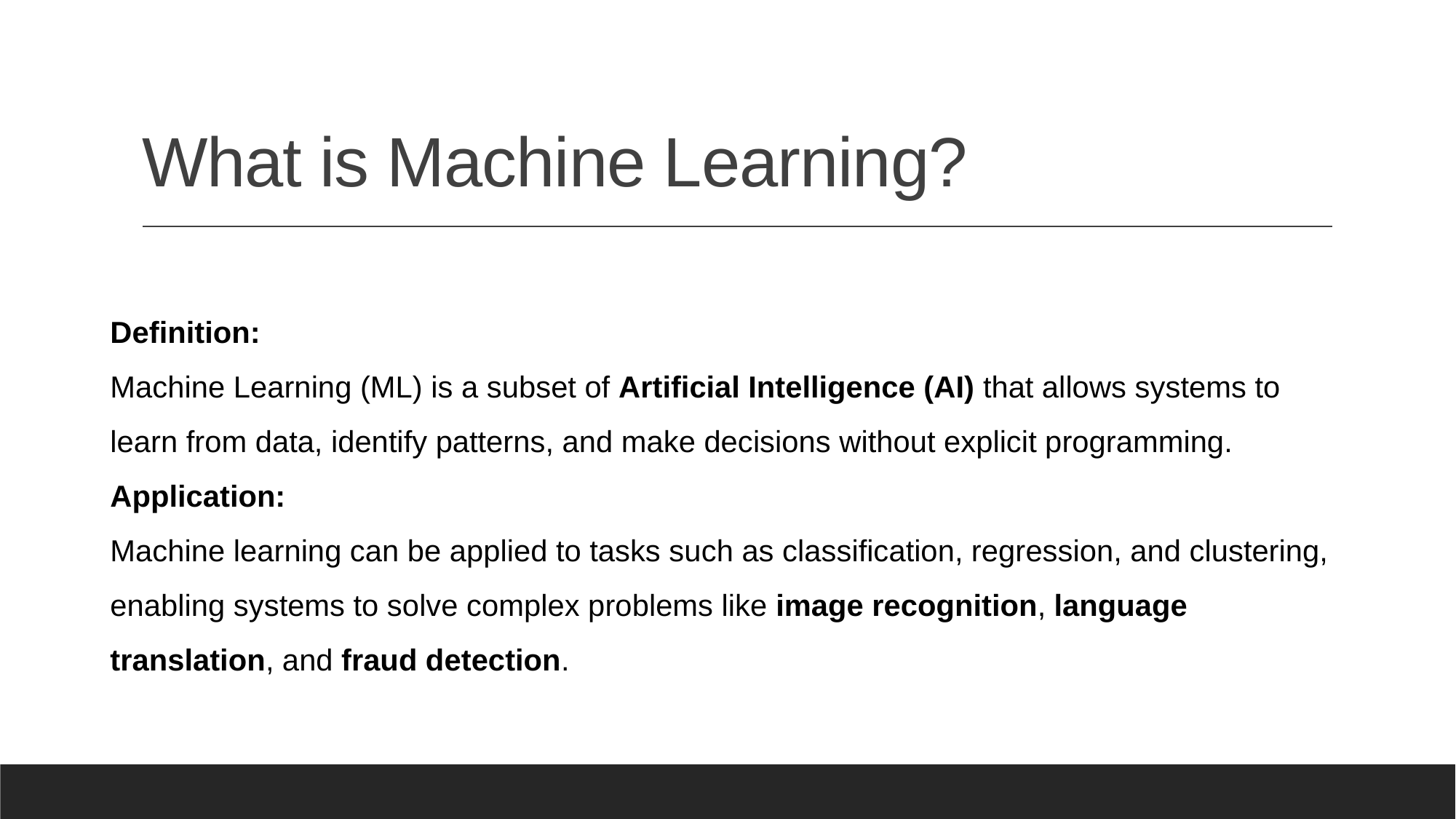

# What is Machine Learning?
Definition:
Machine Learning (ML) is a subset of Artificial Intelligence (AI) that allows systems to learn from data, identify patterns, and make decisions without explicit programming.
Application:
Machine learning can be applied to tasks such as classification, regression, and clustering, enabling systems to solve complex problems like image recognition, language translation, and fraud detection.